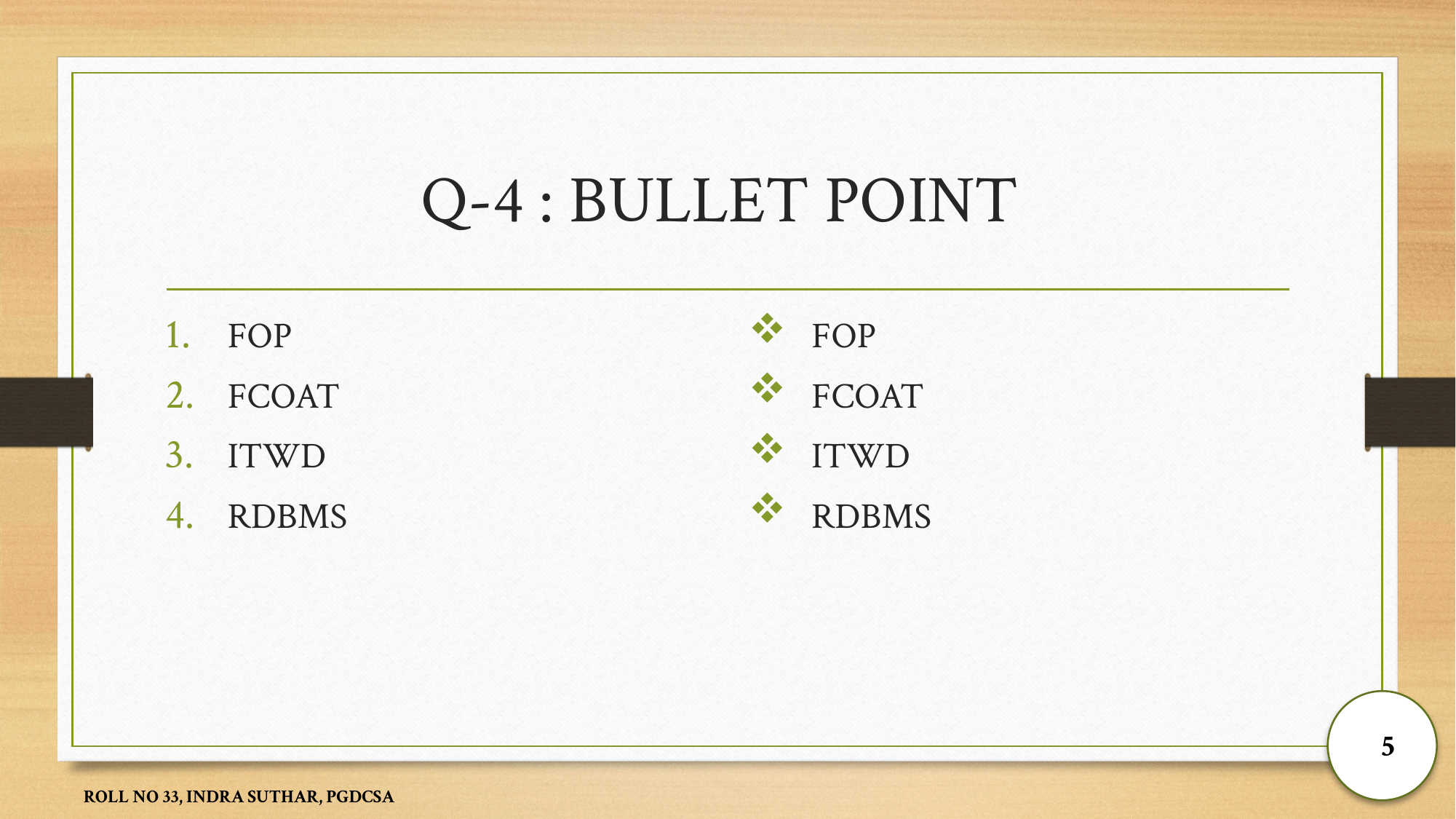

# Q-4 : BULLET POINT
FOP
FCOAT
ITWD
RDBMS
 FOP
 FCOAT
 ITWD
 RDBMS

5
ROLL NO 33, INDRA SUTHAR, PGDCSA